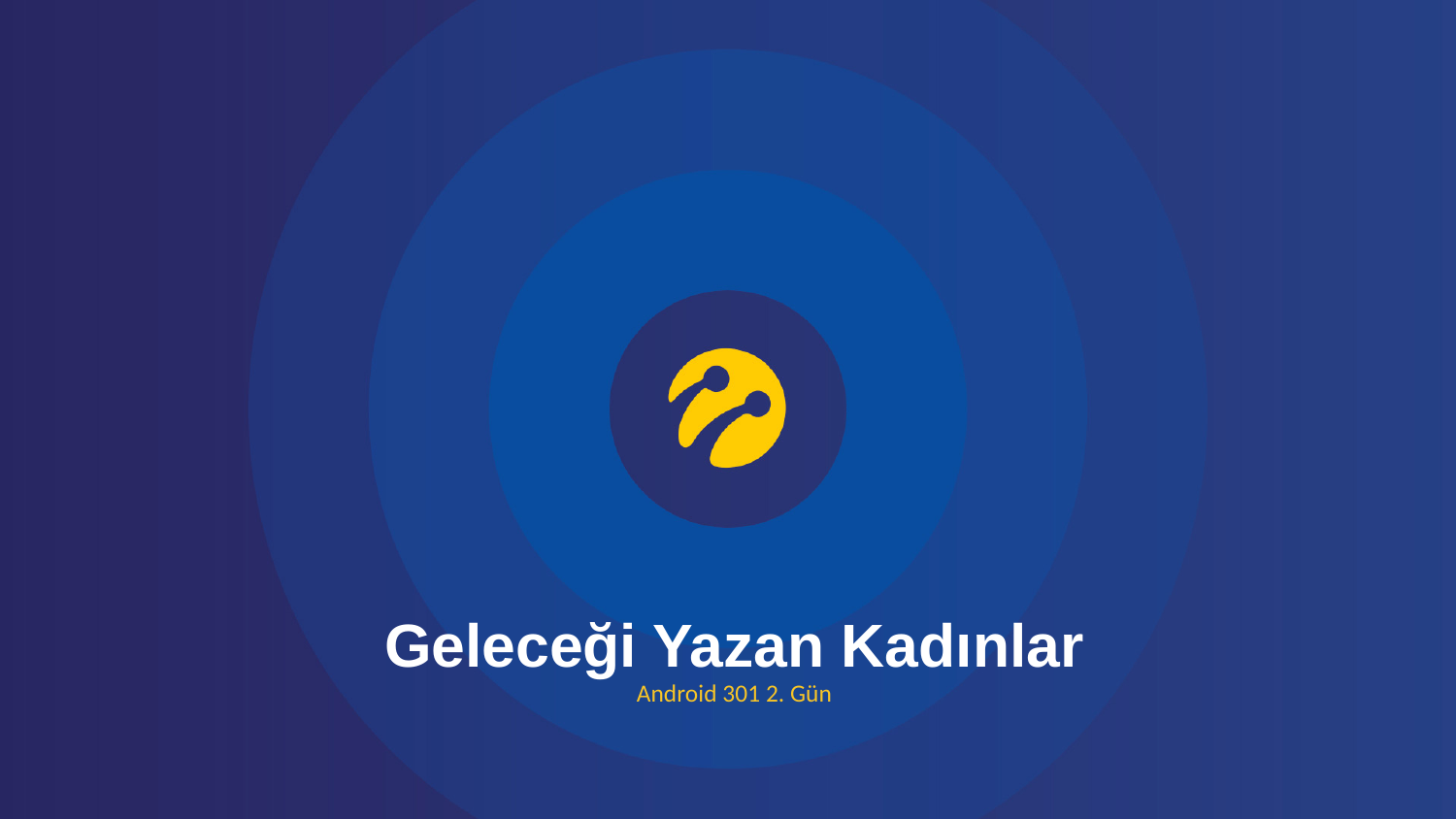

Geleceği Yazan Kadınlar
Android 301 2. Gün